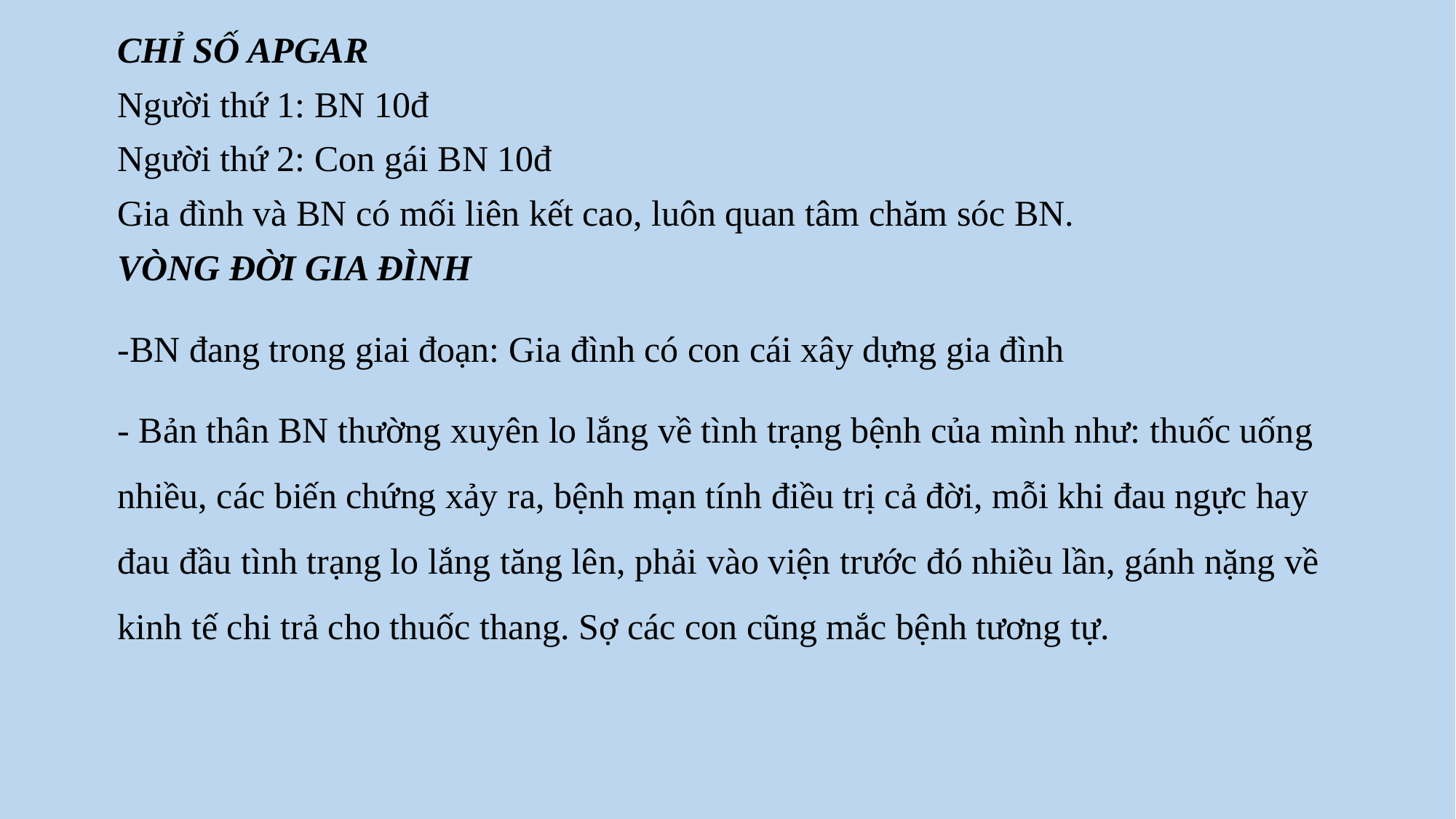

CHỈ SỐ APGAR
Người thứ 1: BN 10đ
Người thứ 2: Con gái BN 10đ
Gia đình và BN có mối liên kết cao, luôn quan tâm chăm sóc BN.
VÒNG ĐỜI GIA ĐÌNH
-BN đang trong giai đoạn: Gia đình có con cái xây dựng gia đình
- Bản thân BN thường xuyên lo lắng về tình trạng bệnh của mình như: thuốc uống nhiều, các biến chứng xảy ra, bệnh mạn tính điều trị cả đời, mỗi khi đau ngực hay đau đầu tình trạng lo lắng tăng lên, phải vào viện trước đó nhiều lần, gánh nặng về kinh tế chi trả cho thuốc thang. Sợ các con cũng mắc bệnh tương tự.